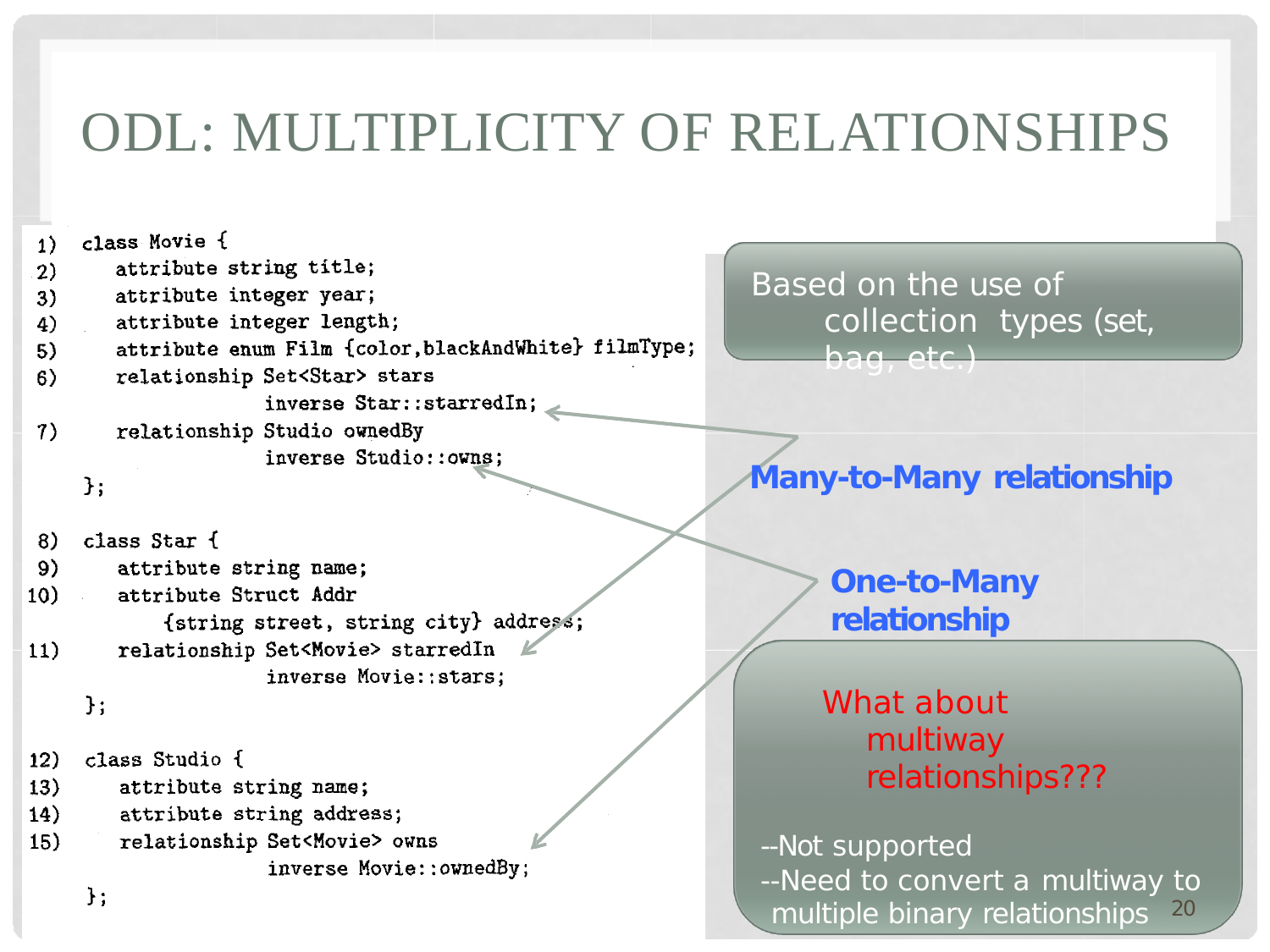

# ODL: MULTIPLICITY OF RELATIONSHIPS

Based on the use of collection  types (set, bag, etc.)

Many-to-Many relationship

One-to-Many relationship

What about multiway  relationships???
--Not supported
--Need to convert a multiway to  multiple binary relationships

20